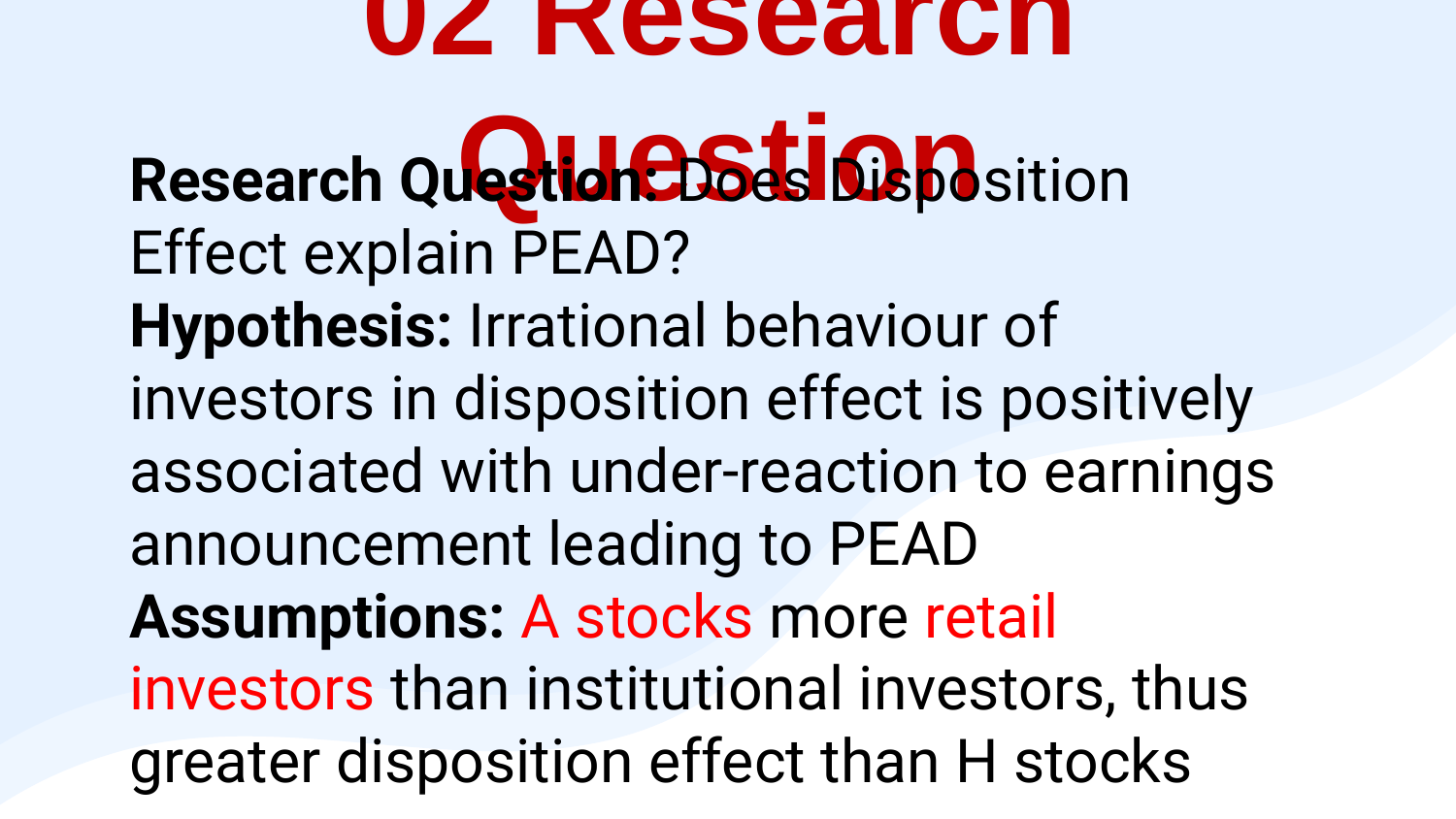

# 02 Research Question
Research Question: Does Disposition Effect explain PEAD?
Hypothesis: Irrational behaviour of investors in disposition effect is positively associated with under-reaction to earnings announcement leading to PEAD
Assumptions: A stocks more retail investors than institutional investors, thus greater disposition effect than H stocks